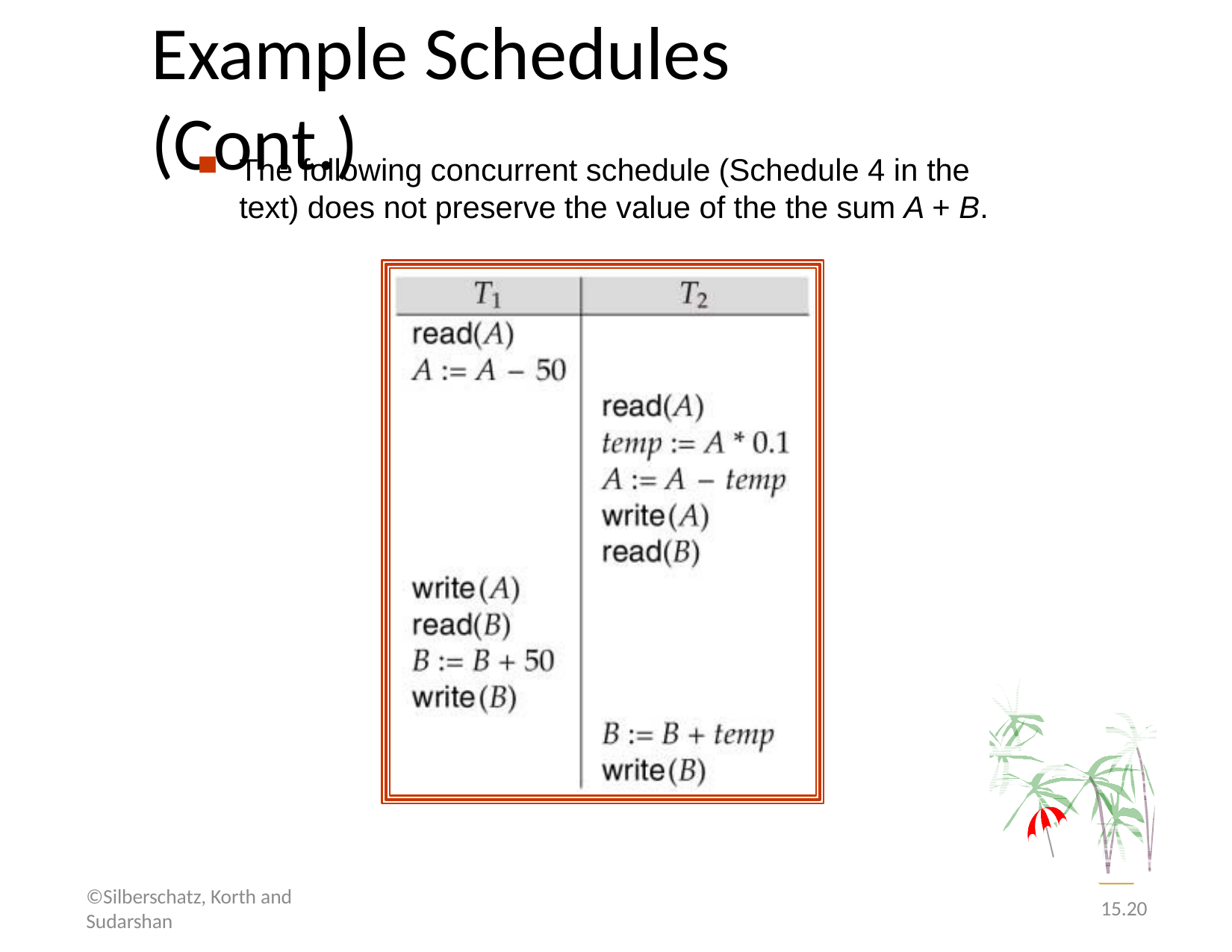

# Example Schedules (Cont.)

The following concurrent schedule (Schedule 4 in the  text) does not preserve the value of the the sum A + B.

©Silberschatz, Korth and Sudarshan
15.20